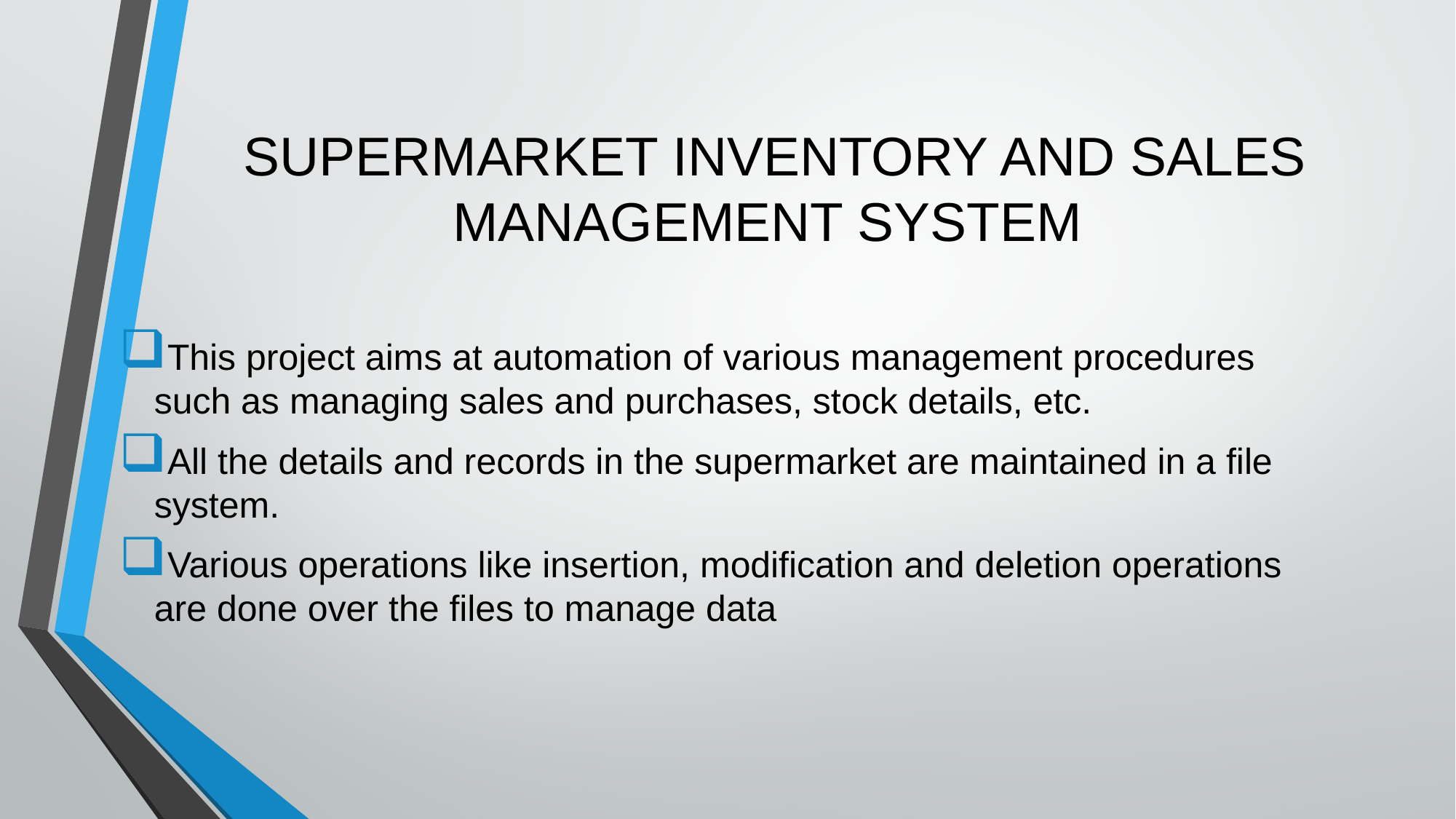

# SUPERMARKET INVENTORY AND SALES MANAGEMENT SYSTEM
This project aims at automation of various management procedures such as managing sales and purchases, stock details, etc.
All the details and records in the supermarket are maintained in a file system.
Various operations like insertion, modification and deletion operations are done over the files to manage data